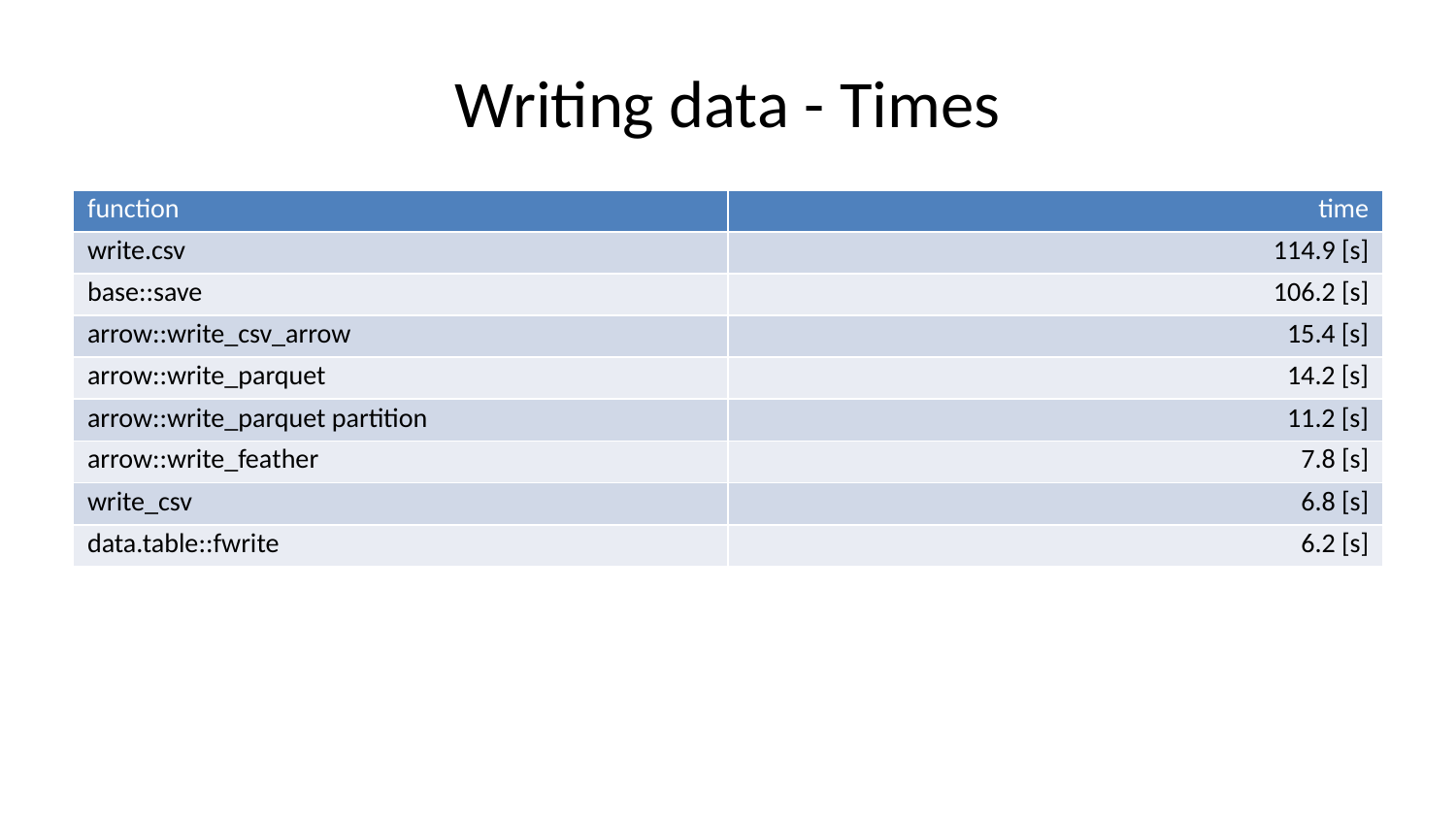

# Writing data - Times
| function | time |
| --- | --- |
| write.csv | 114.9 [s] |
| base::save | 106.2 [s] |
| arrow::write\_csv\_arrow | 15.4 [s] |
| arrow::write\_parquet | 14.2 [s] |
| arrow::write\_parquet partition | 11.2 [s] |
| arrow::write\_feather | 7.8 [s] |
| write\_csv | 6.8 [s] |
| data.table::fwrite | 6.2 [s] |